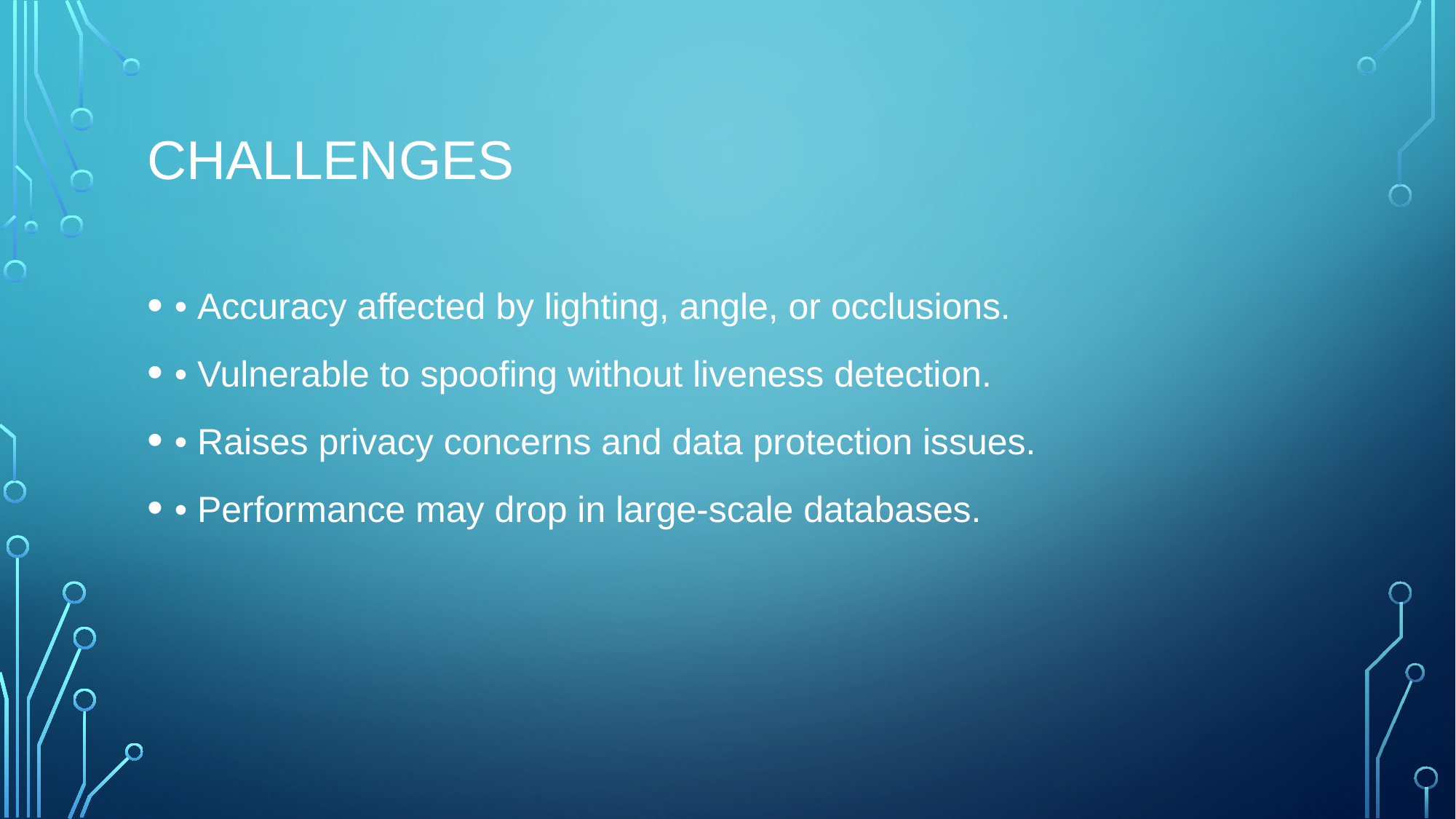

# Challenges
• Accuracy affected by lighting, angle, or occlusions.
• Vulnerable to spoofing without liveness detection.
• Raises privacy concerns and data protection issues.
• Performance may drop in large-scale databases.